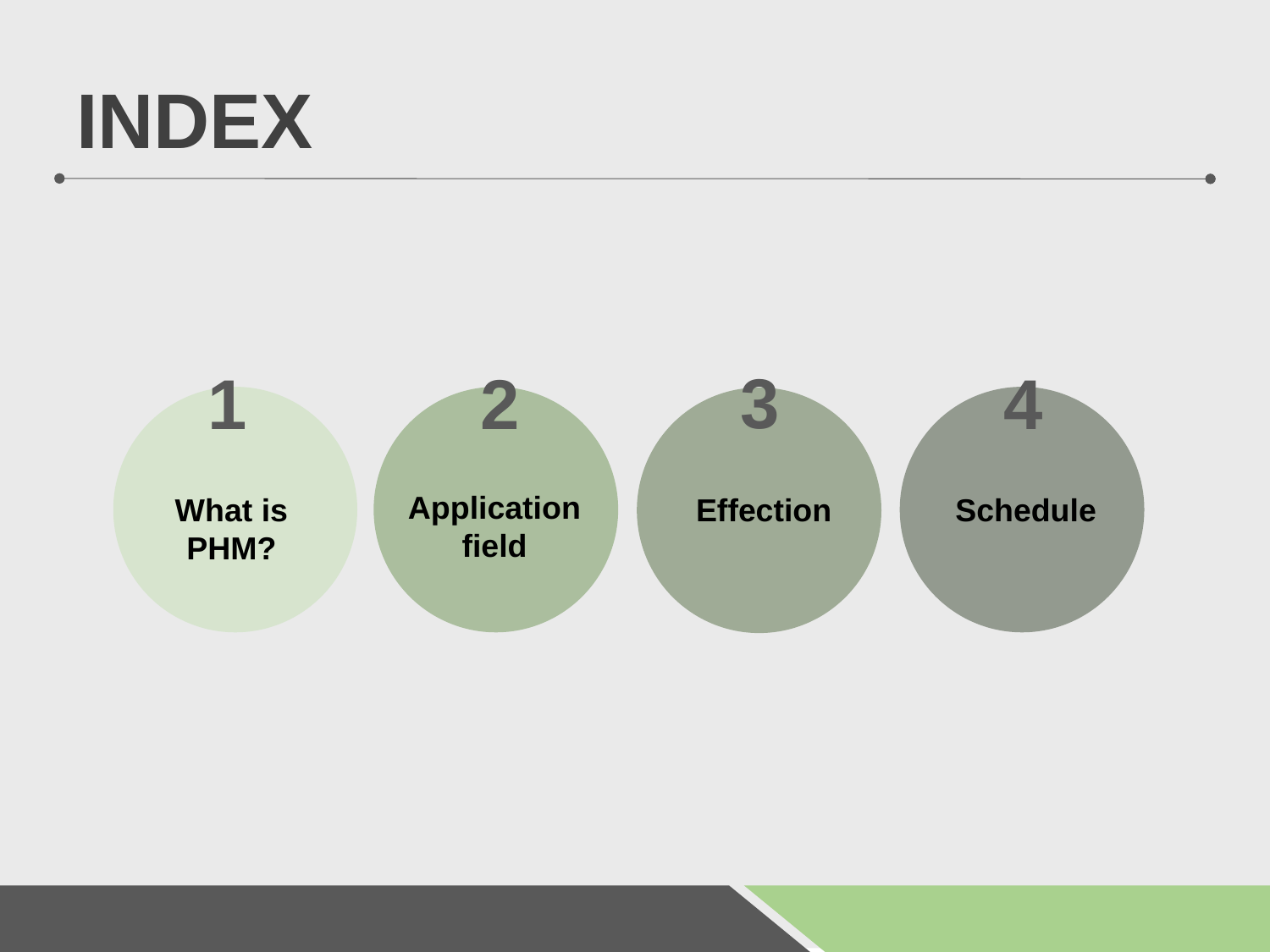

INDEX
3

Effection
1

What is PHM?
2

Application field
4

Schedule